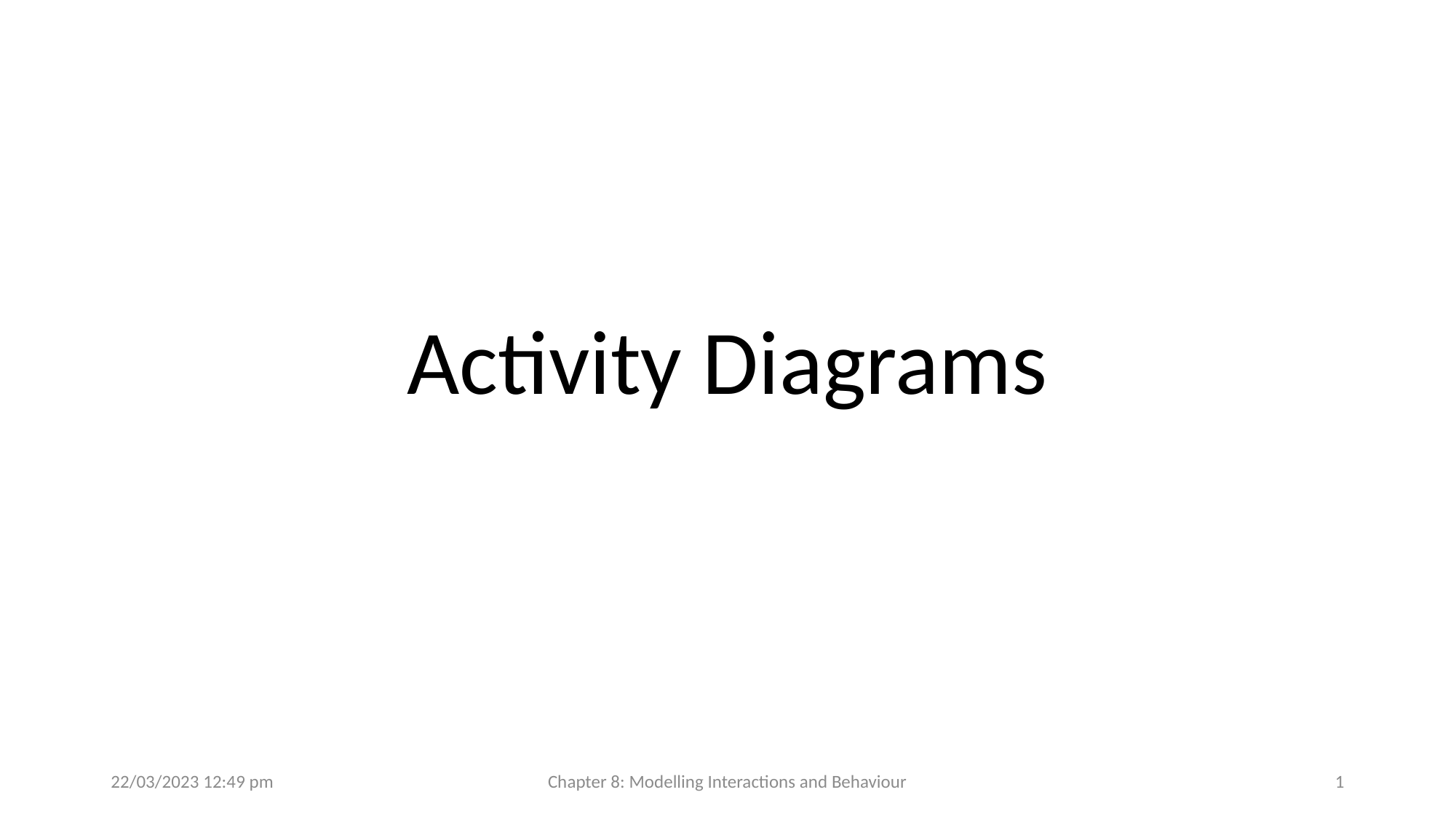

# Activity Diagrams

22/03/2023 12:49 pm
Chapter 8: Modelling Interactions and Behaviour
1